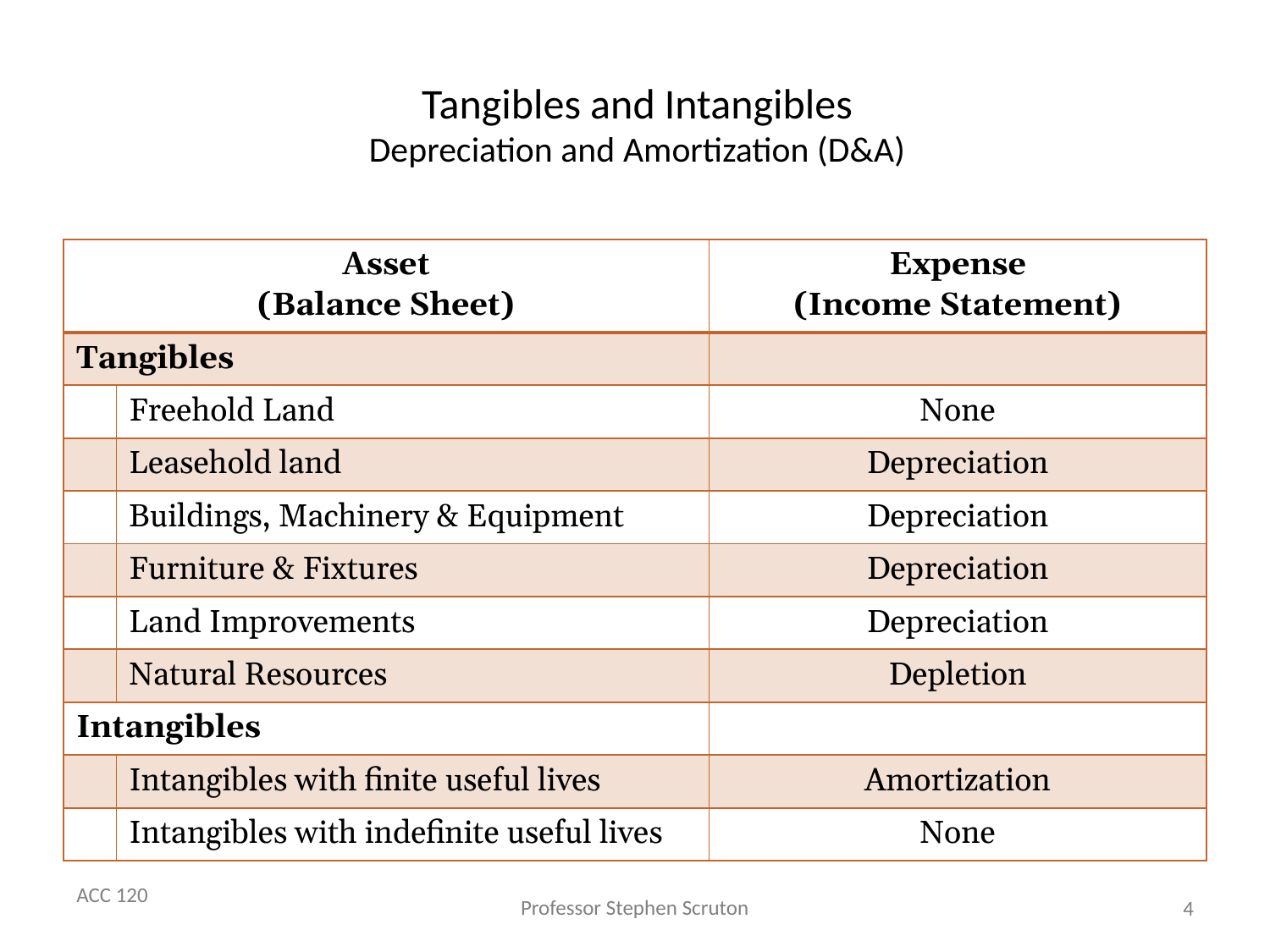

Tangibles and Intangibles
Depreciation and Amortization (D&A)
| Asset (Balance Sheet) |  | Expense (Income Statement) |
| --- | --- | --- |
| Tangibles |  |  |
|  | Freehold Land | None |
|  | Leasehold land | Depreciation |
|  | Buildings, Machinery & Equipment | Depreciation |
|  | Furniture & Fixtures | Depreciation |
|  | Land Improvements | Depreciation |
|  | Natural Resources | Depletion |
| Intangibles |  |  |
|  | Intangibles with finite useful lives | Amortization |
|  | Intangibles with indefinite useful lives | None |
4